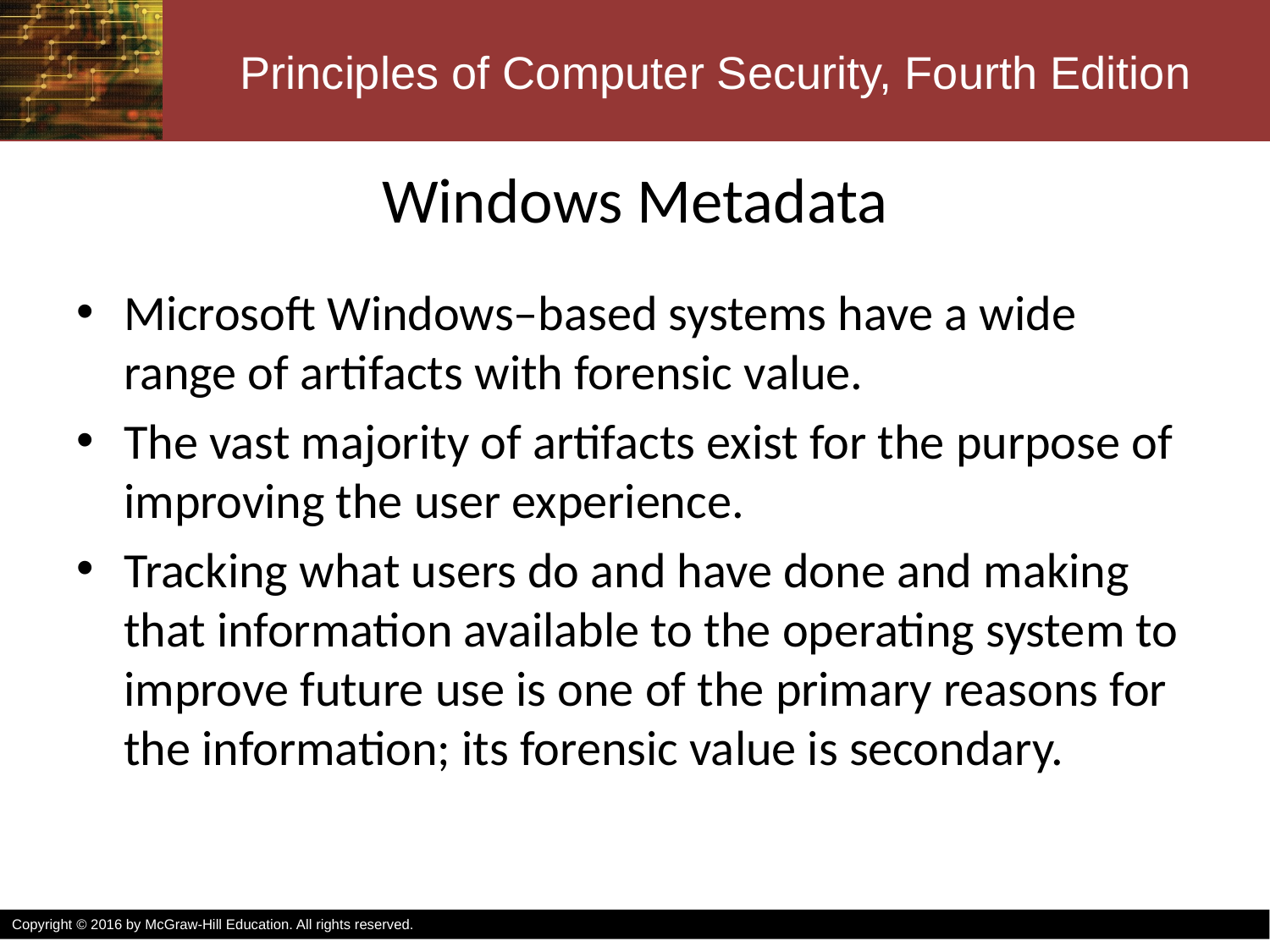

# Windows Metadata
Microsoft Windows–based systems have a wide range of artifacts with forensic value.
The vast majority of artifacts exist for the purpose of improving the user experience.
Tracking what users do and have done and making that information available to the operating system to improve future use is one of the primary reasons for the information; its forensic value is secondary.